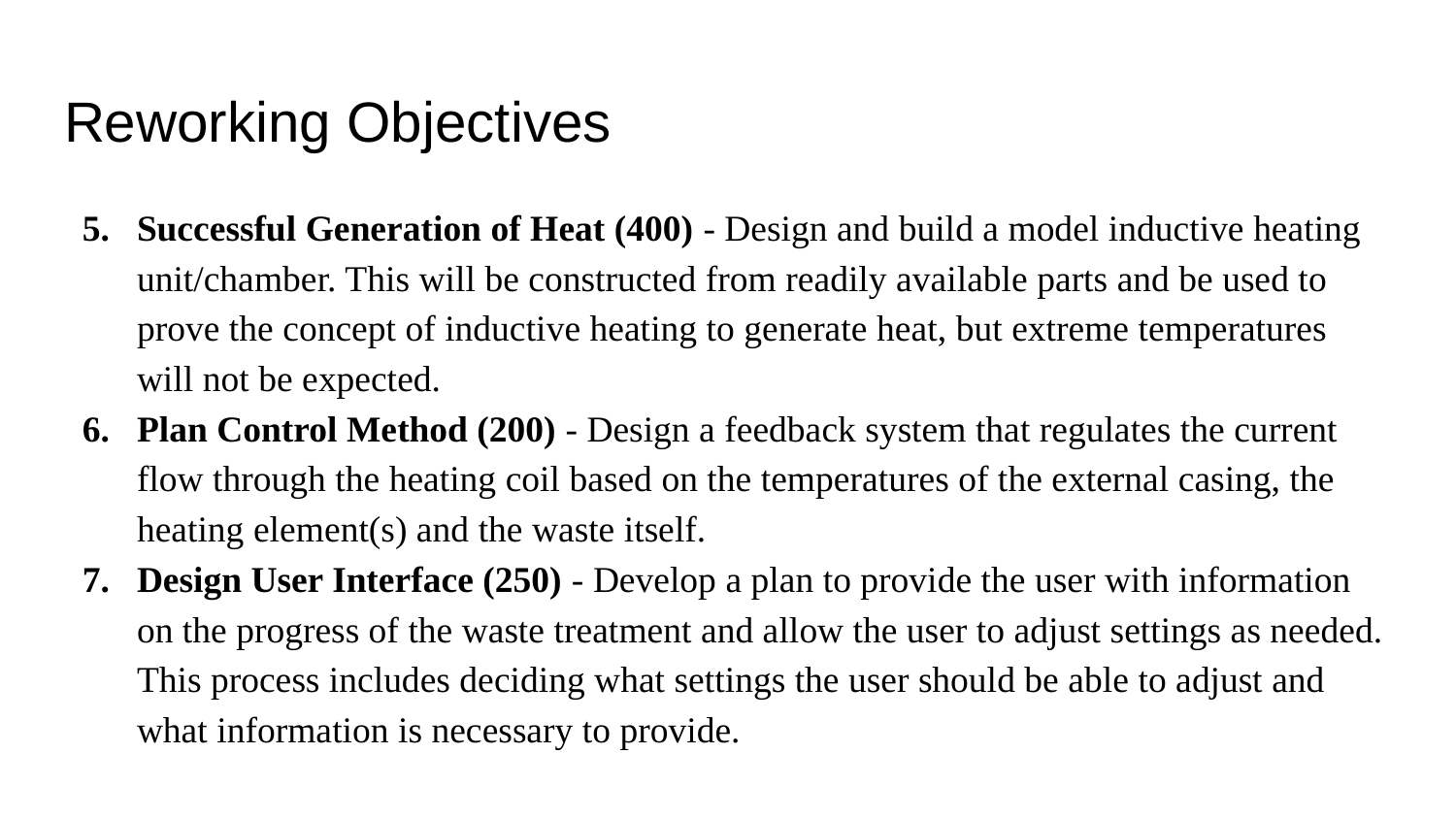

# Reworking Objectives
Successful Generation of Heat (400) - Design and build a model inductive heating unit/chamber. This will be constructed from readily available parts and be used to prove the concept of inductive heating to generate heat, but extreme temperatures will not be expected.
Plan Control Method (200) - Design a feedback system that regulates the current flow through the heating coil based on the temperatures of the external casing, the heating element(s) and the waste itself.
Design User Interface (250) - Develop a plan to provide the user with information on the progress of the waste treatment and allow the user to adjust settings as needed. This process includes deciding what settings the user should be able to adjust and what information is necessary to provide.